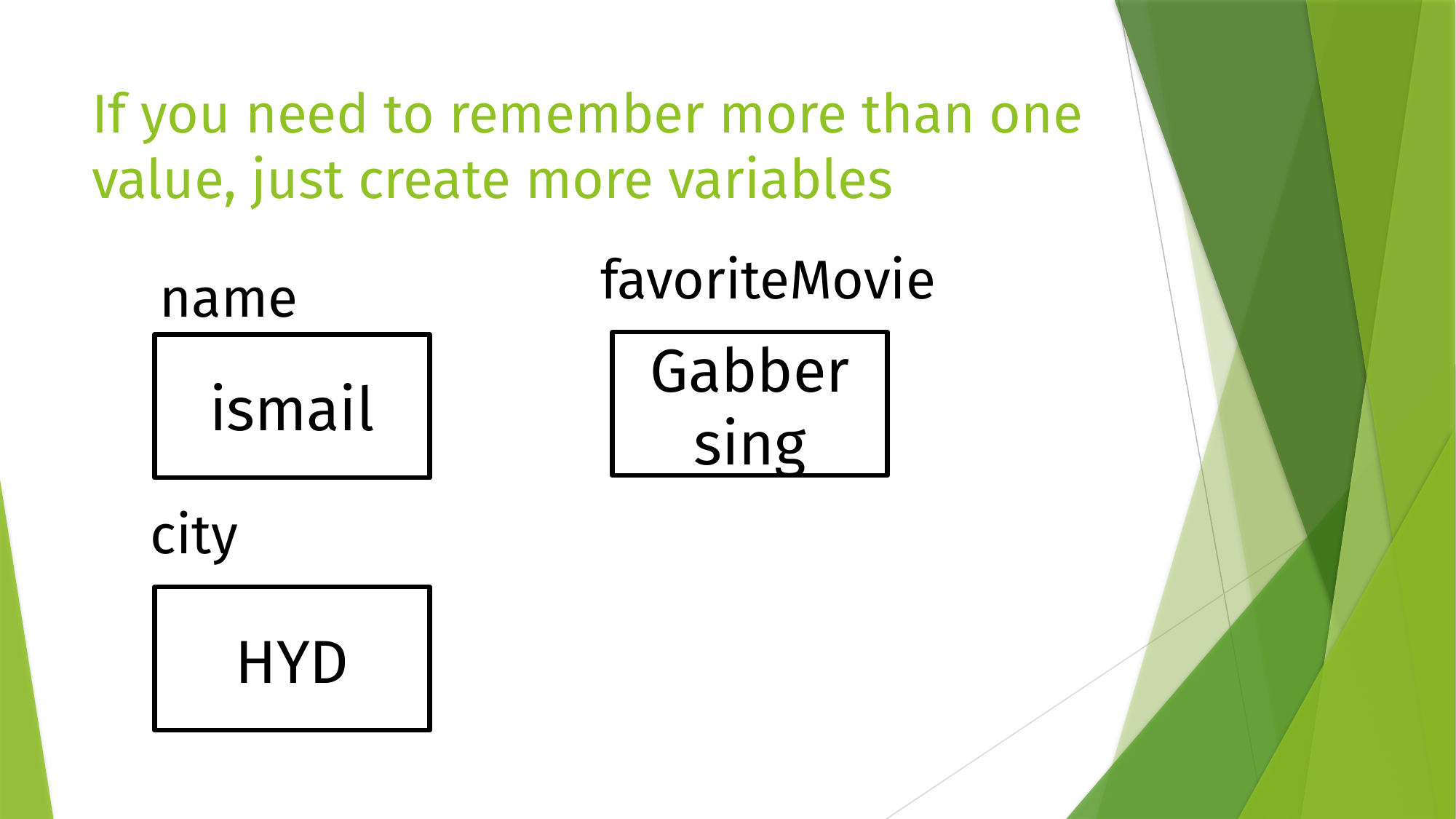

# If you need to remember more than one value, just create more variables
favoriteMovie
name
Gabber sing
ismail
city
HYD